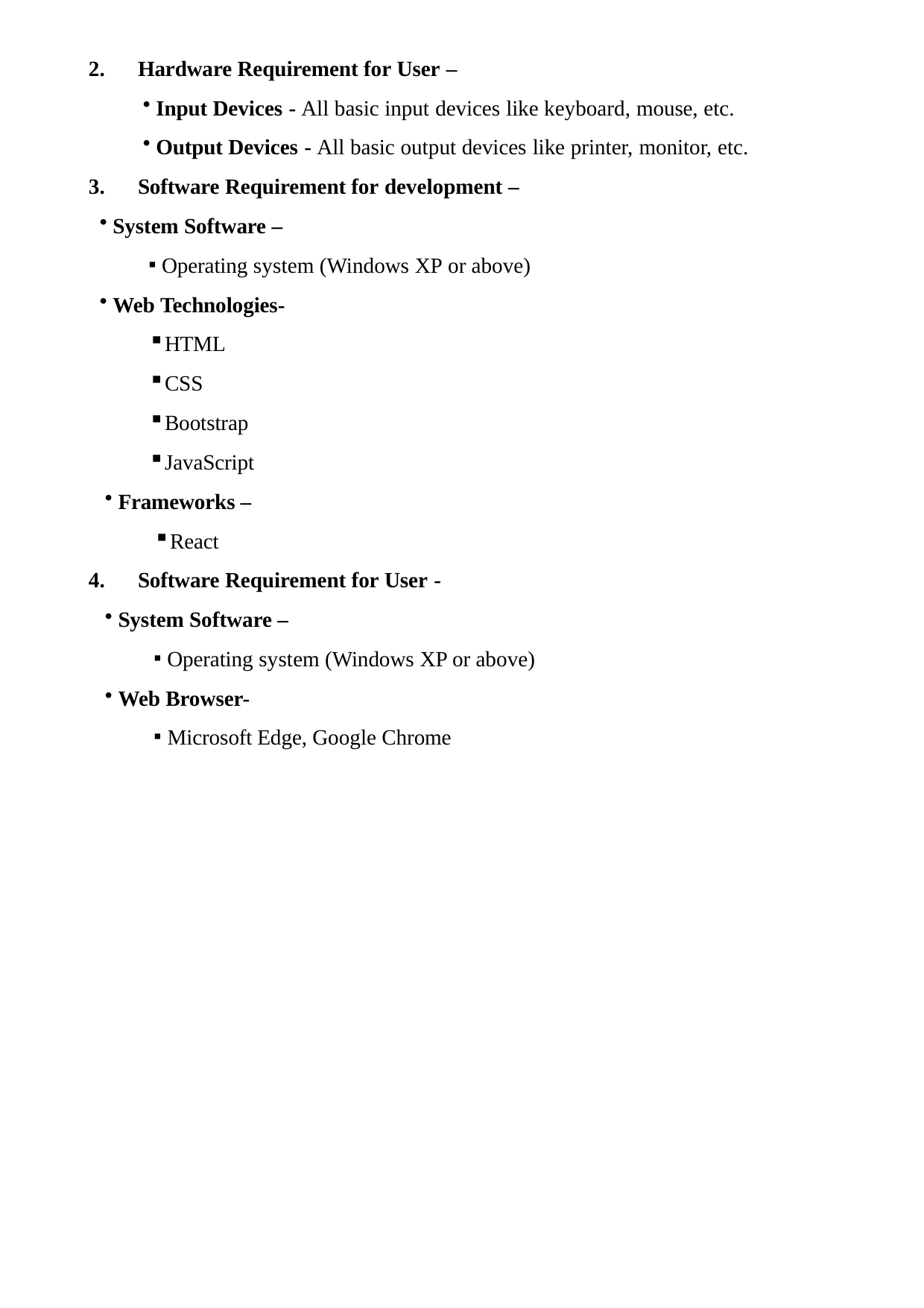

Hardware Requirement for User –
Input Devices - All basic input devices like keyboard, mouse, etc.
Output Devices - All basic output devices like printer, monitor, etc.
Software Requirement for development –
System Software –
Operating system (Windows XP or above)
Web Technologies-
HTML
CSS
Bootstrap
JavaScript
Frameworks –
React
Software Requirement for User -
System Software –
Operating system (Windows XP or above)
Web Browser-
Microsoft Edge, Google Chrome